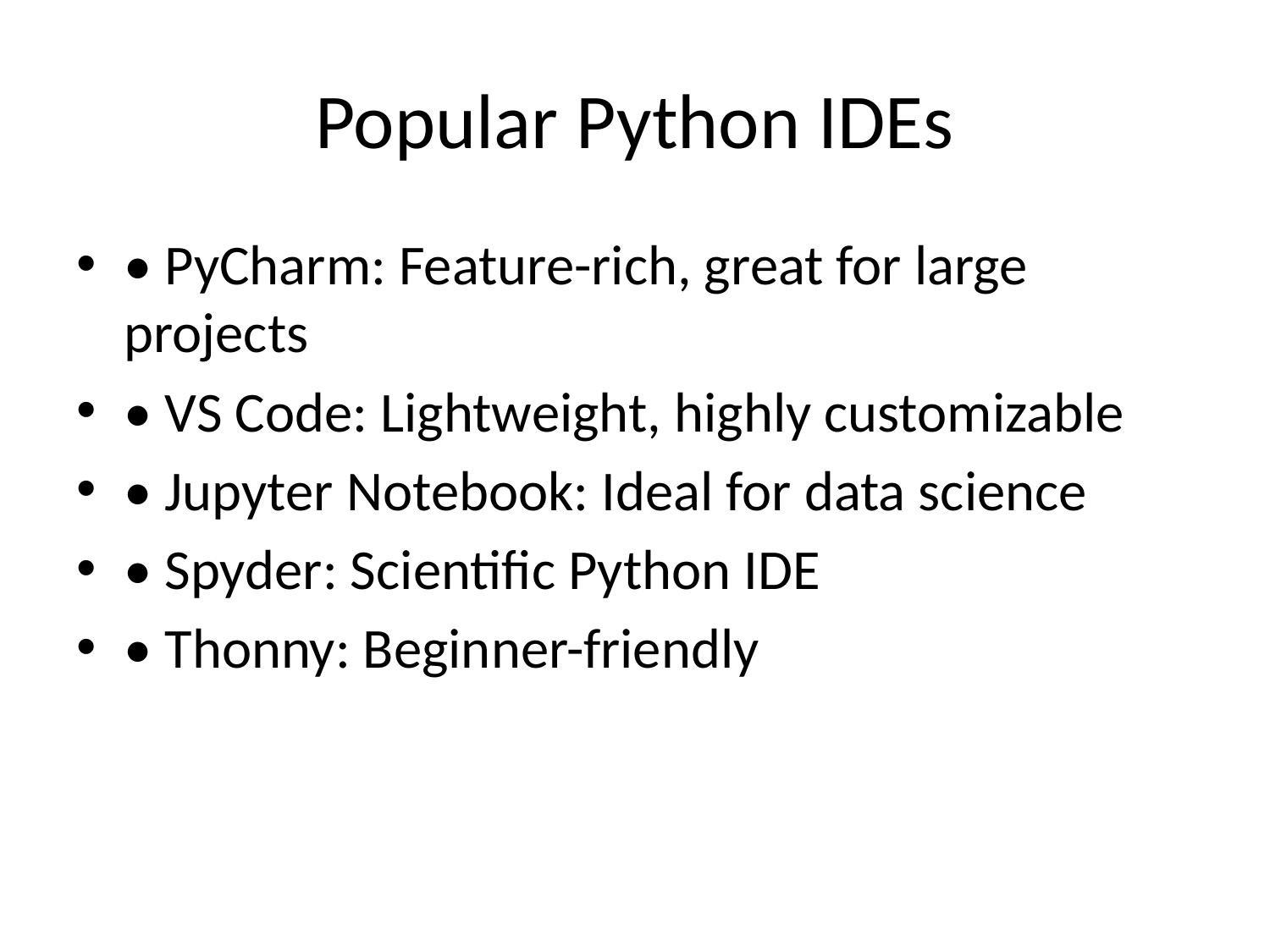

# Popular Python IDEs
• PyCharm: Feature-rich, great for large projects
• VS Code: Lightweight, highly customizable
• Jupyter Notebook: Ideal for data science
• Spyder: Scientific Python IDE
• Thonny: Beginner-friendly